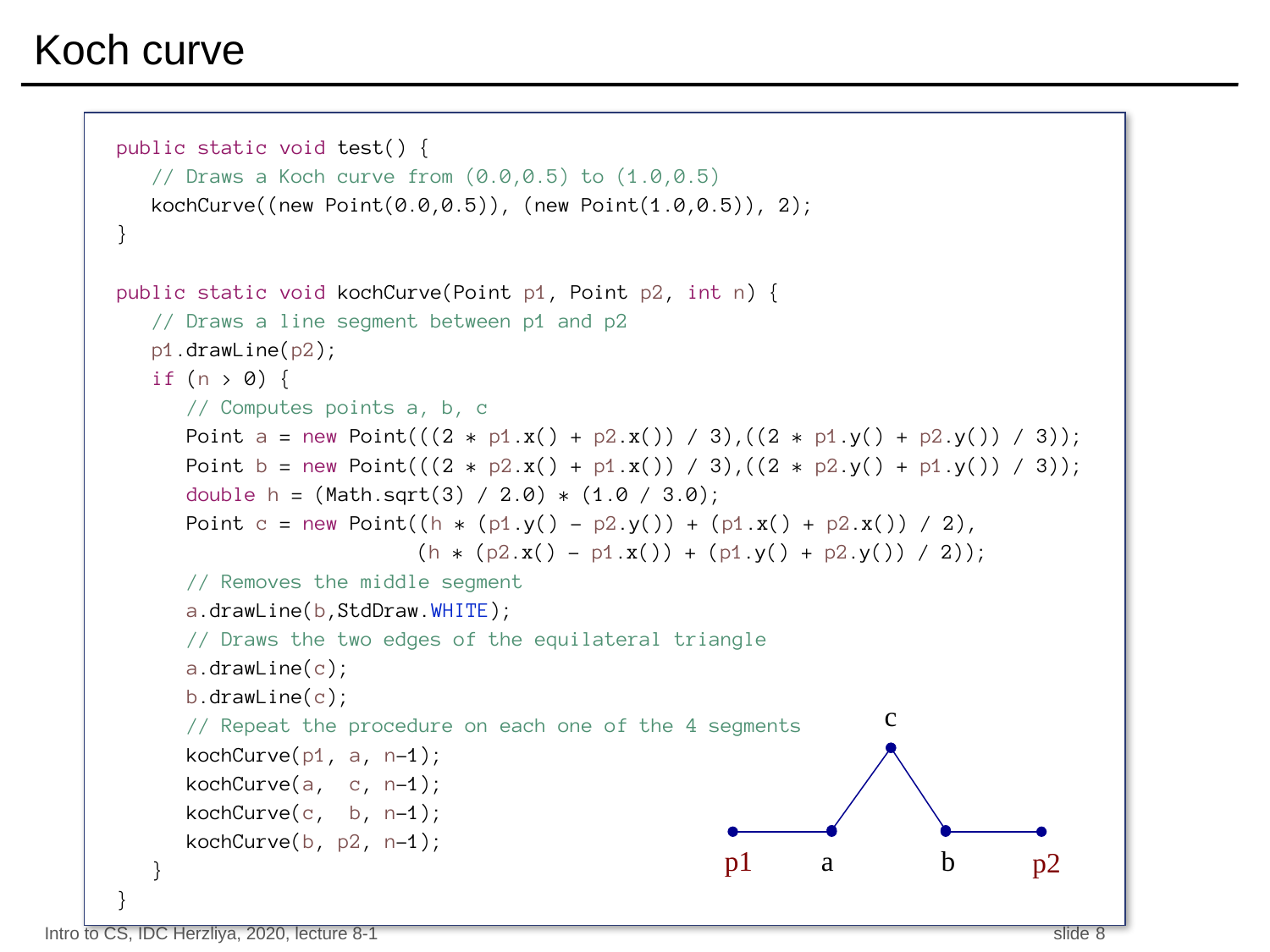

# Koch curve
public static void test() {
   // Draws a Koch curve from (0.0,0.5) to (1.0,0.5)
   kochCurve((new Point(0.0,0.5)), (new Point(1.0,0.5)), 2);
}

public static void kochCurve(Point p1, Point p2, int n) {
   // Draws a line segment between p1 and p2
   p1.drawLine(p2);
   if (n > 0) {
      // Computes points a, b, c
      Point a = new Point(((2 * p1.x() + p2.x()) / 3),((2 * p1.y() + p2.y()) / 3));
      Point b = new Point(((2 * p2.x() + p1.x()) / 3),((2 * p2.y() + p1.y()) / 3));
      double h = (Math.sqrt(3) / 2.0) * (1.0 / 3.0);
      Point c = new Point((h * (p1.y() - p2.y()) + (p1.x() + p2.x()) / 2),
		    (h * (p2.x() - p1.x()) + (p1.y() + p2.y()) / 2));
      // Removes the middle segment
      a.drawLine(b,StdDraw.WHITE);
      // Draws the two edges of the equilateral triangle
      a.drawLine(c);
      b.drawLine(c);
      // Repeat the procedure on each one of the 4 segments
      kochCurve(p1, a, n-1);
      kochCurve(a,  c, n-1);
      kochCurve(c,  b, n-1);
      kochCurve(b, p2, n-1);
   }
}
c
p1
a
b
p2